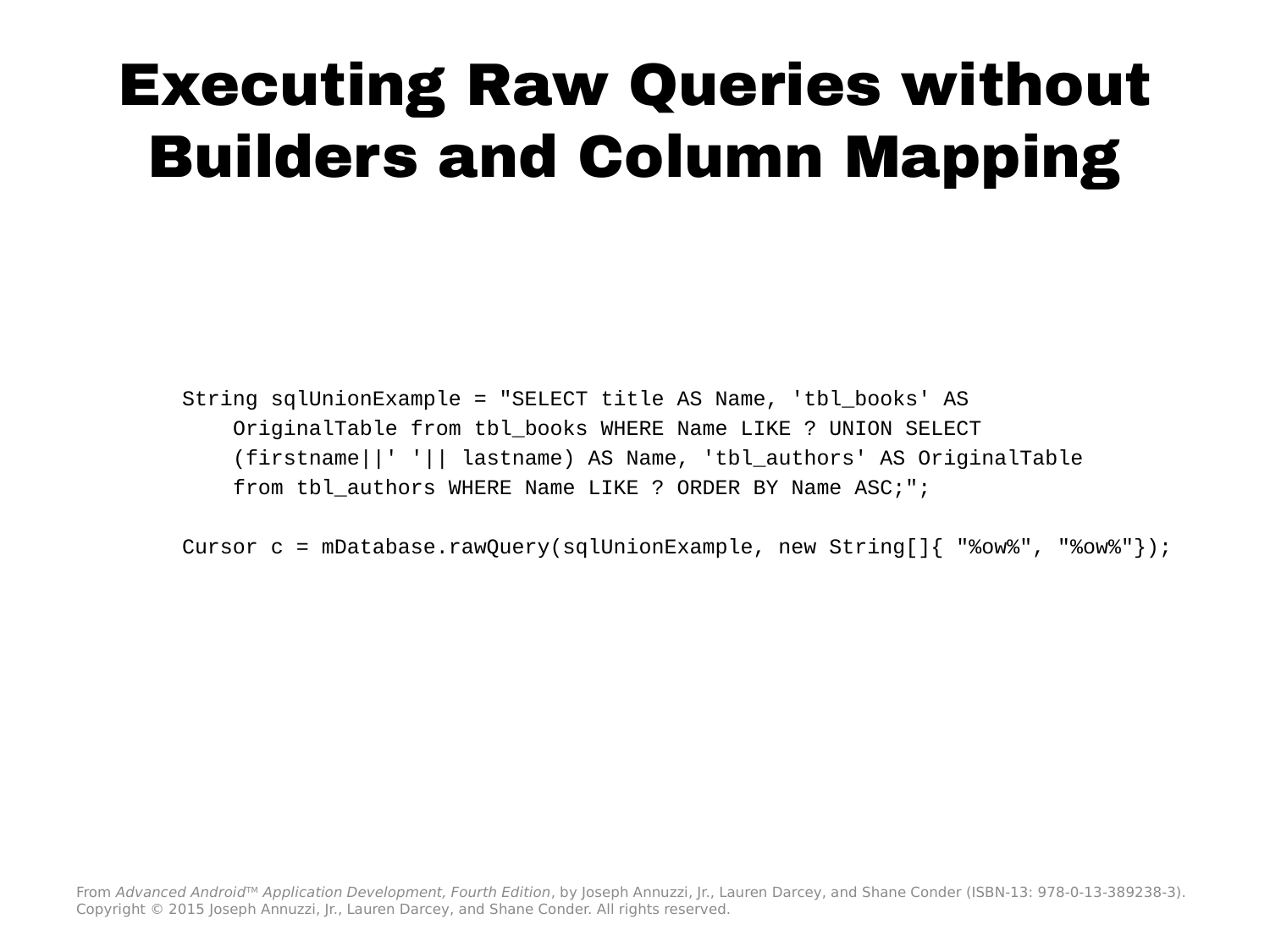

# Executing Raw Queries without Builders and Column Mapping

String sqlUnionExample = "SELECT title AS Name, 'tbl_books' AS
    OriginalTable from tbl_books WHERE Name LIKE ? UNION SELECT
    (firstname||' '|| lastname) AS Name, 'tbl_authors' AS OriginalTable
    from tbl_authors WHERE Name LIKE ? ORDER BY Name ASC;";

Cursor c = mDatabase.rawQuery(sqlUnionExample, new String[]{ "%ow%", "%ow%"});
From Advanced AndroidTM Application Development, Fourth Edition, by Joseph Annuzzi, Jr., Lauren Darcey, and Shane Conder (ISBN-13: 978-0-13-389238-3). Copyright © 2015 Joseph Annuzzi, Jr., Lauren Darcey, and Shane Conder. All rights reserved.